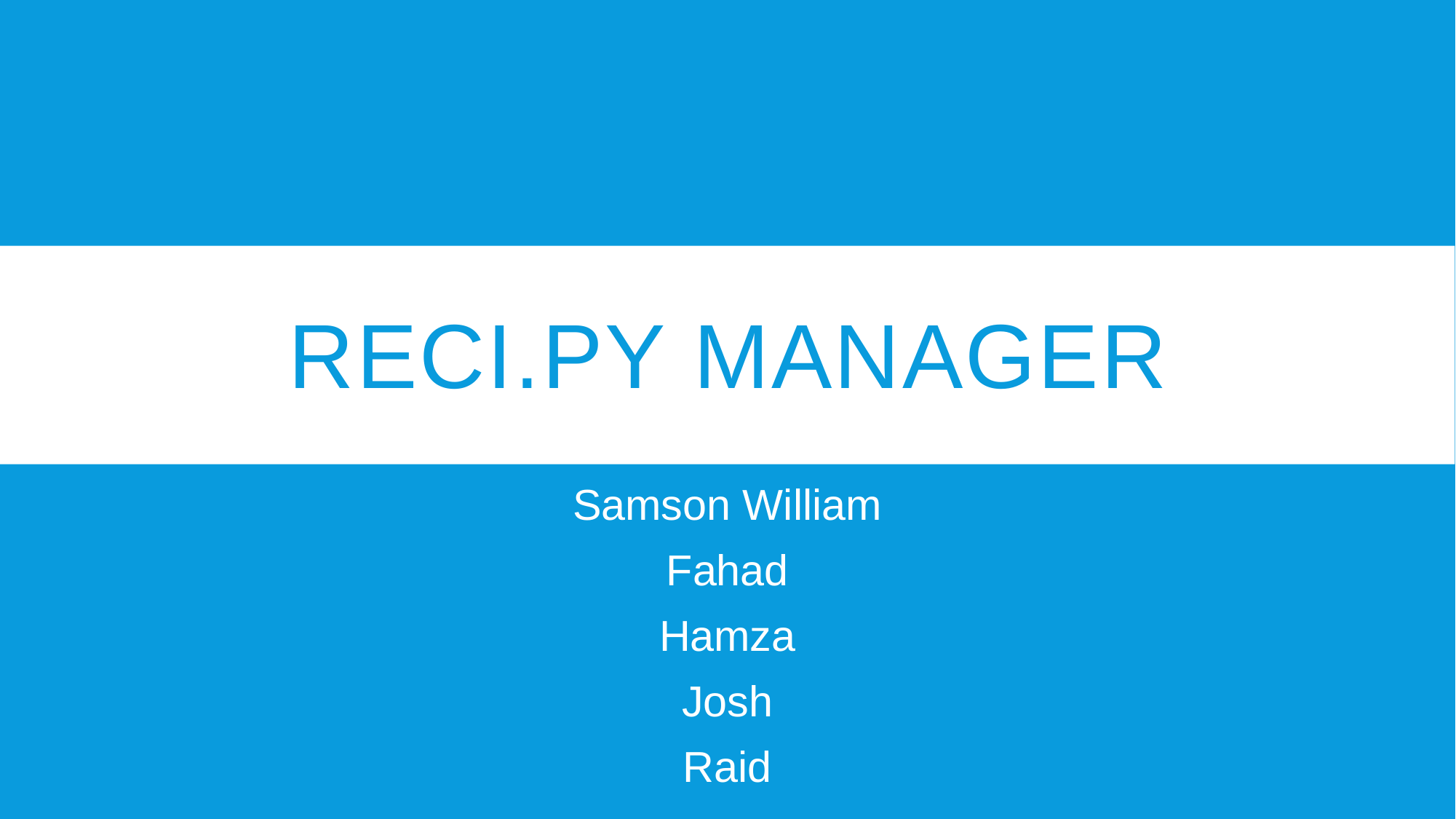

# Reci.py Manager
Samson William
Fahad
Hamza
Josh
Raid